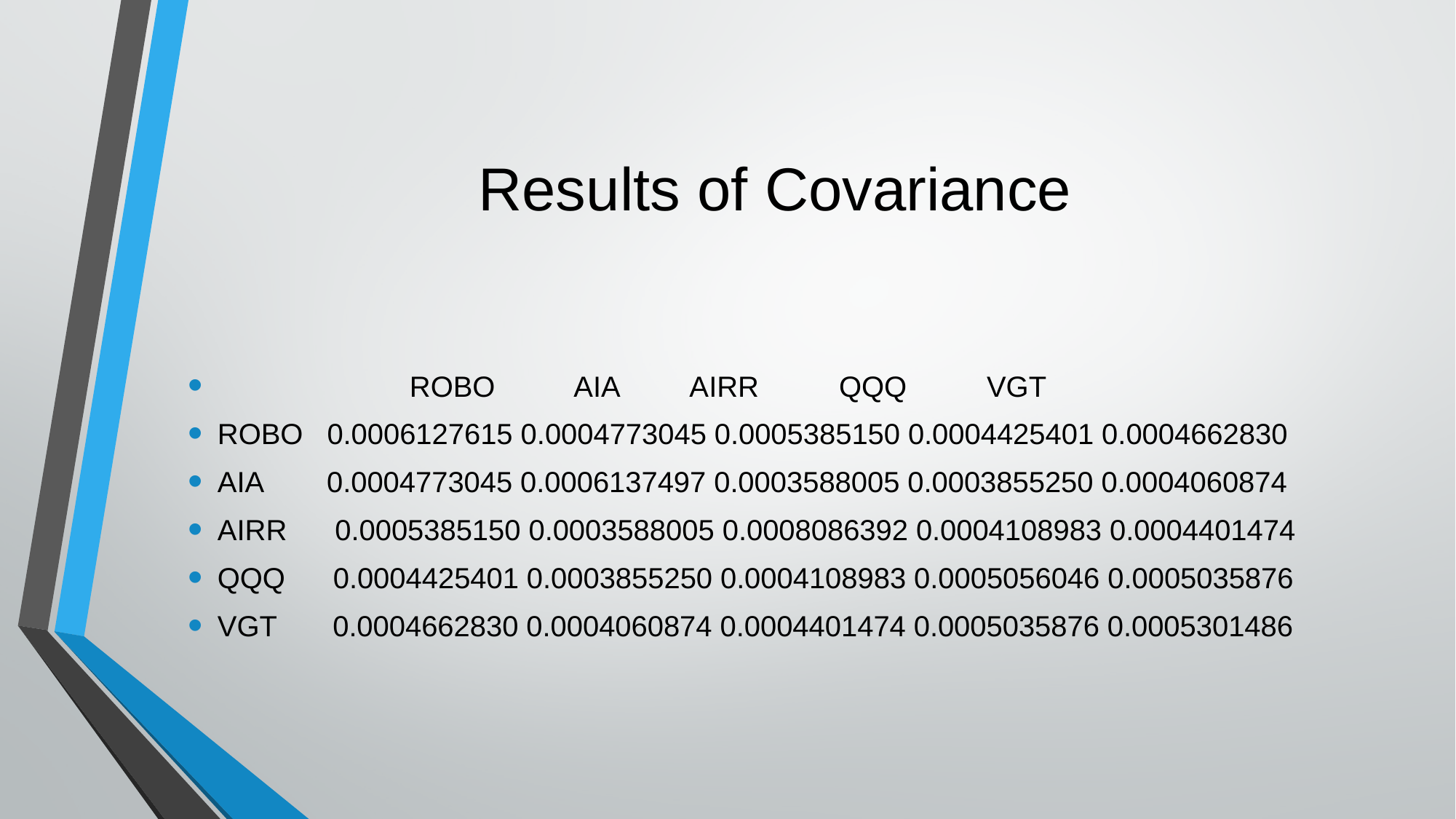

# Results of Covariance
                        ROBO          AIA         AIRR          QQQ          VGT
ROBO   0.0006127615 0.0004773045 0.0005385150 0.0004425401 0.0004662830
AIA        0.0004773045 0.0006137497 0.0003588005 0.0003855250 0.0004060874
AIRR      0.0005385150 0.0003588005 0.0008086392 0.0004108983 0.0004401474
QQQ      0.0004425401 0.0003855250 0.0004108983 0.0005056046 0.0005035876
VGT       0.0004662830 0.0004060874 0.0004401474 0.0005035876 0.0005301486